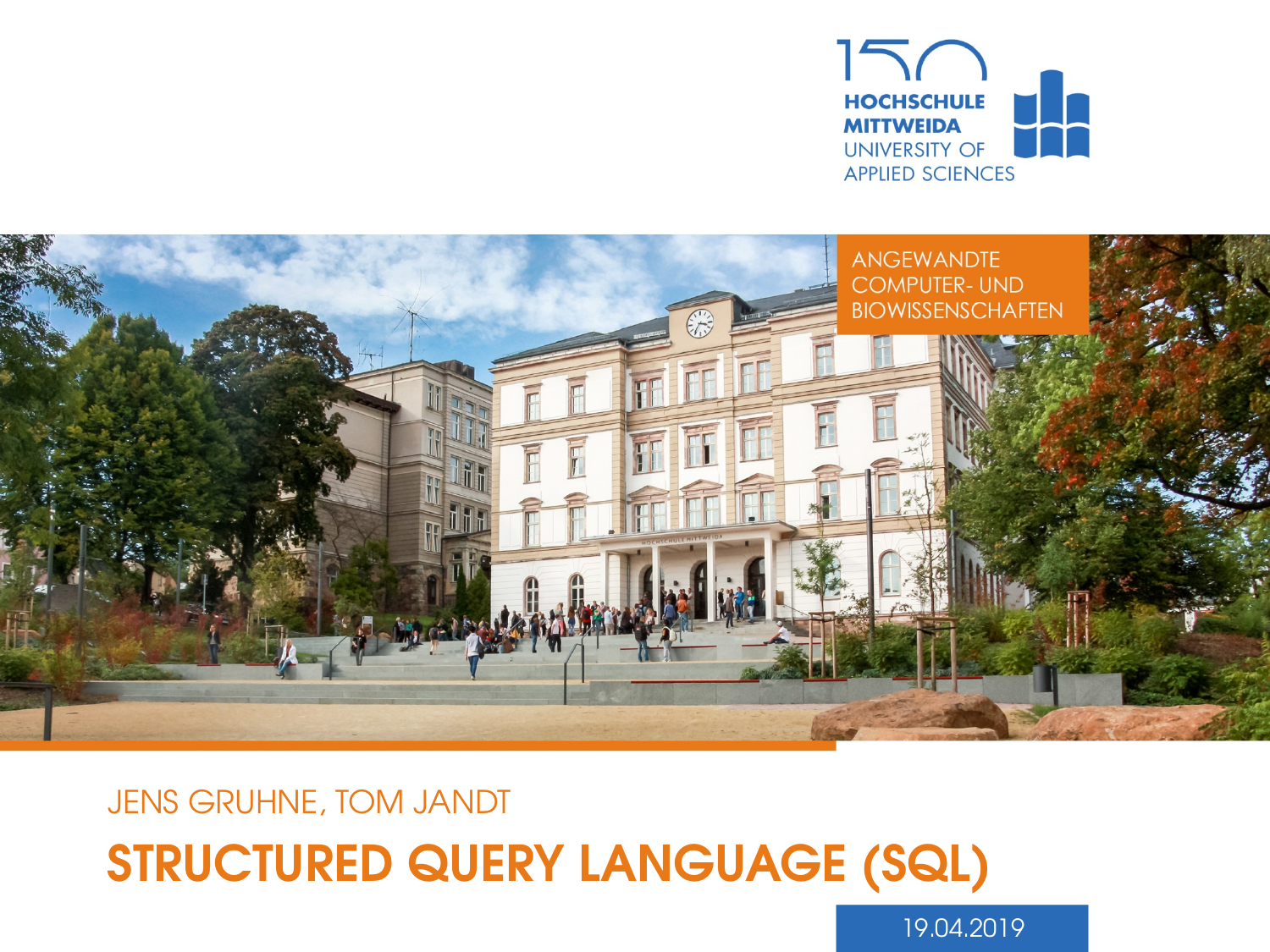

Jens Gruhne, Tom Jandt
# Structured Query Language (SQL)
19.04.2019